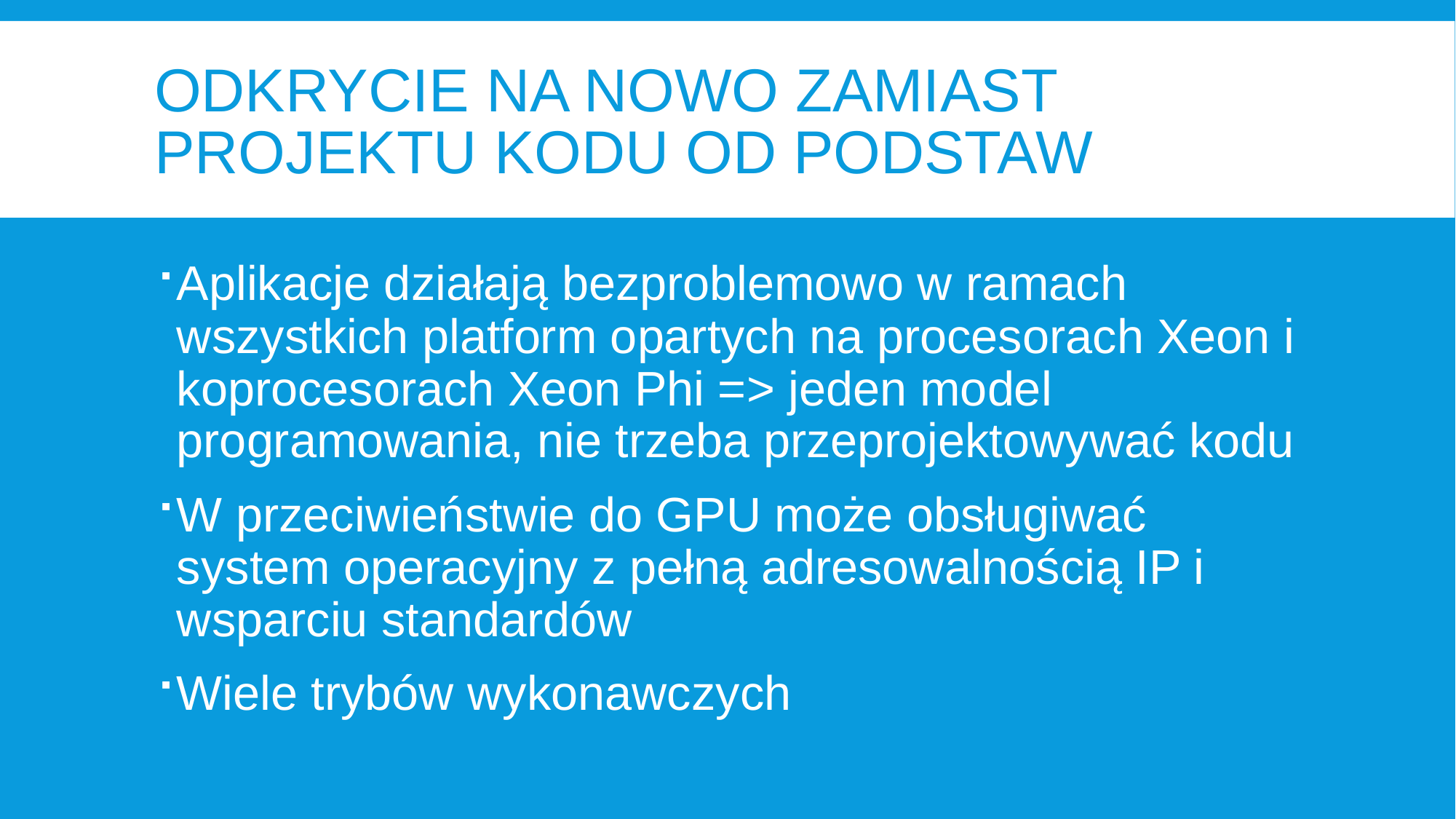

# Odkrycie na nowo zamiast projektu kodu od podstaw
Aplikacje działają bezproblemowo w ramach wszystkich platform opartych na procesorach Xeon i koprocesorach Xeon Phi => jeden model programowania, nie trzeba przeprojektowywać kodu
W przeciwieństwie do GPU może obsługiwać system operacyjny z pełną adresowalnością IP i wsparciu standardów
Wiele trybów wykonawczych